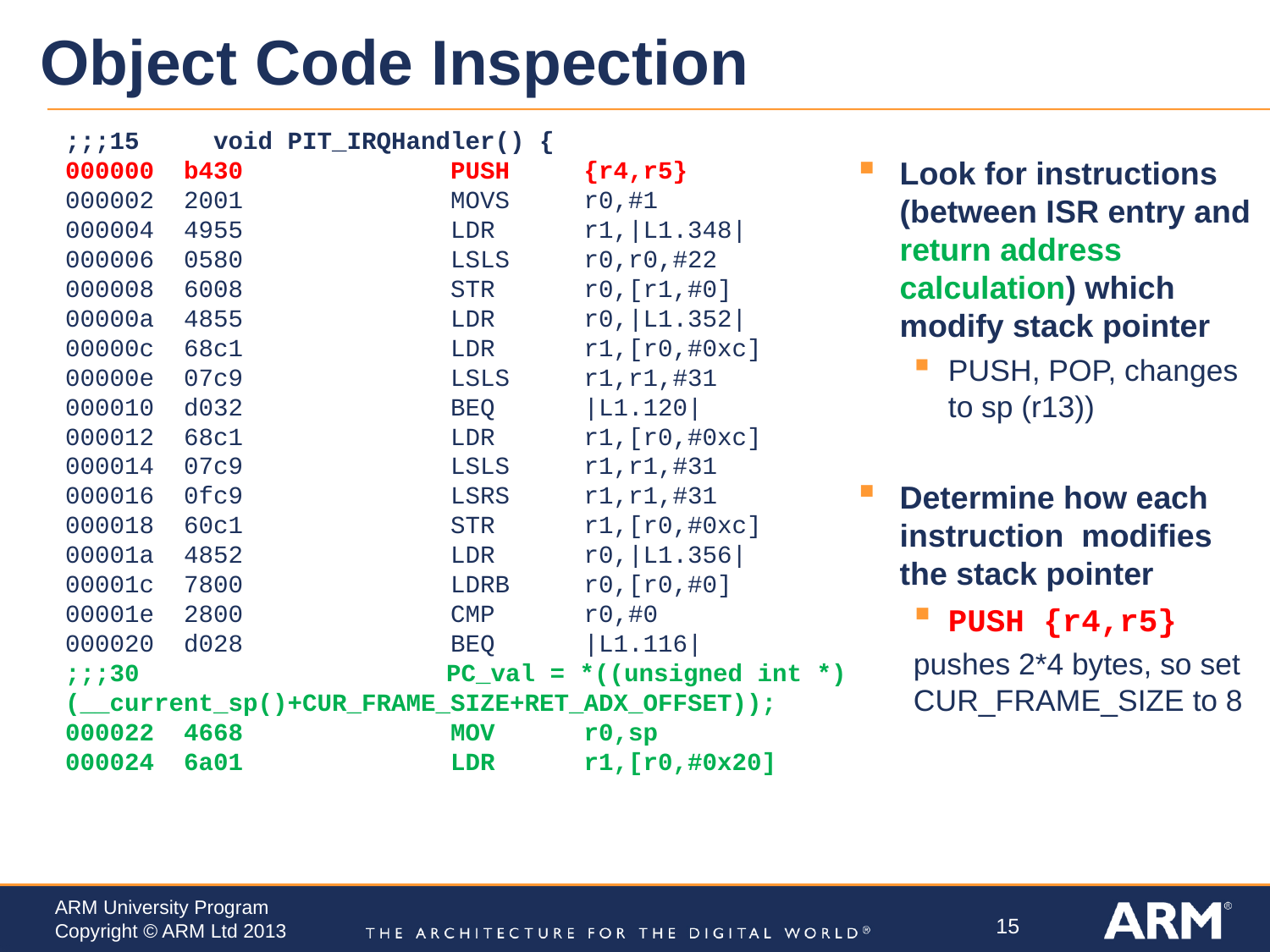

# Object Code Inspection
;;;15     void PIT_IRQHandler() {
000000  b430              PUSH     {r4,r5}
000002  2001              MOVS     r0,#1
000004  4955              LDR      r1,|L1.348|
000006  0580              LSLS     r0,r0,#22
000008  6008              STR      r0,[r1,#0]
00000a  4855              LDR      r0,|L1.352|
00000c  68c1              LDR      r1,[r0,#0xc]
00000e  07c9              LSLS     r1,r1,#31
000010  d032              BEQ      |L1.120|
000012  68c1              LDR      r1,[r0,#0xc]
000014  07c9              LSLS     r1,r1,#31
000016  0fc9              LSRS     r1,r1,#31
000018  60c1              STR      r1,[r0,#0xc]
00001a  4852              LDR      r0,|L1.356|
00001c  7800              LDRB     r0,[r0,#0]
00001e  2800              CMP      r0,#0
000020  d028              BEQ      |L1.116|
;;;30     		PC_val = *((unsigned int *) (__current_sp()+CUR_FRAME_SIZE+RET_ADX_OFFSET));
000022  4668              MOV      r0,sp
000024  6a01              LDR      r1,[r0,#0x20]
Look for instructions (between ISR entry and return address calculation) which modify stack pointer
PUSH, POP, changes to sp (r13))

Determine how each instruction  modifies the stack pointer
PUSH {r4,r5}
pushes 2*4 bytes, so set CUR_FRAME_SIZE to 8